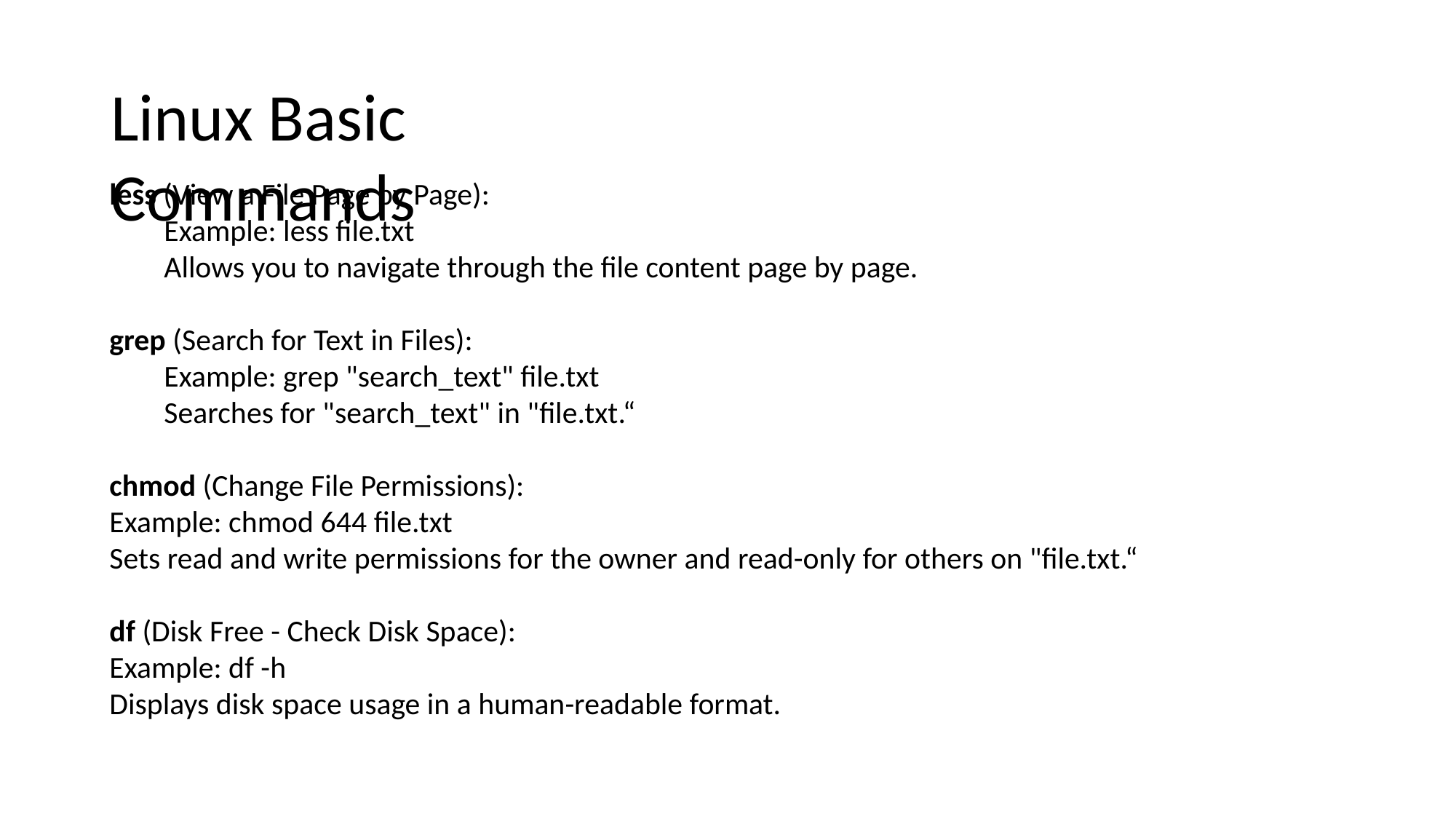

# Linux Basic Commands
less (View a File Page by Page):
Example: less file.txt
Allows you to navigate through the file content page by page.

grep (Search for Text in Files):
Example: grep "search_text" file.txt
Searches for "search_text" in "file.txt.“

chmod (Change File Permissions):
Example: chmod 644 file.txt
Sets read and write permissions for the owner and read-only for others on "file.txt.“

df (Disk Free - Check Disk Space):
Example: df -h
Displays disk space usage in a human-readable format.